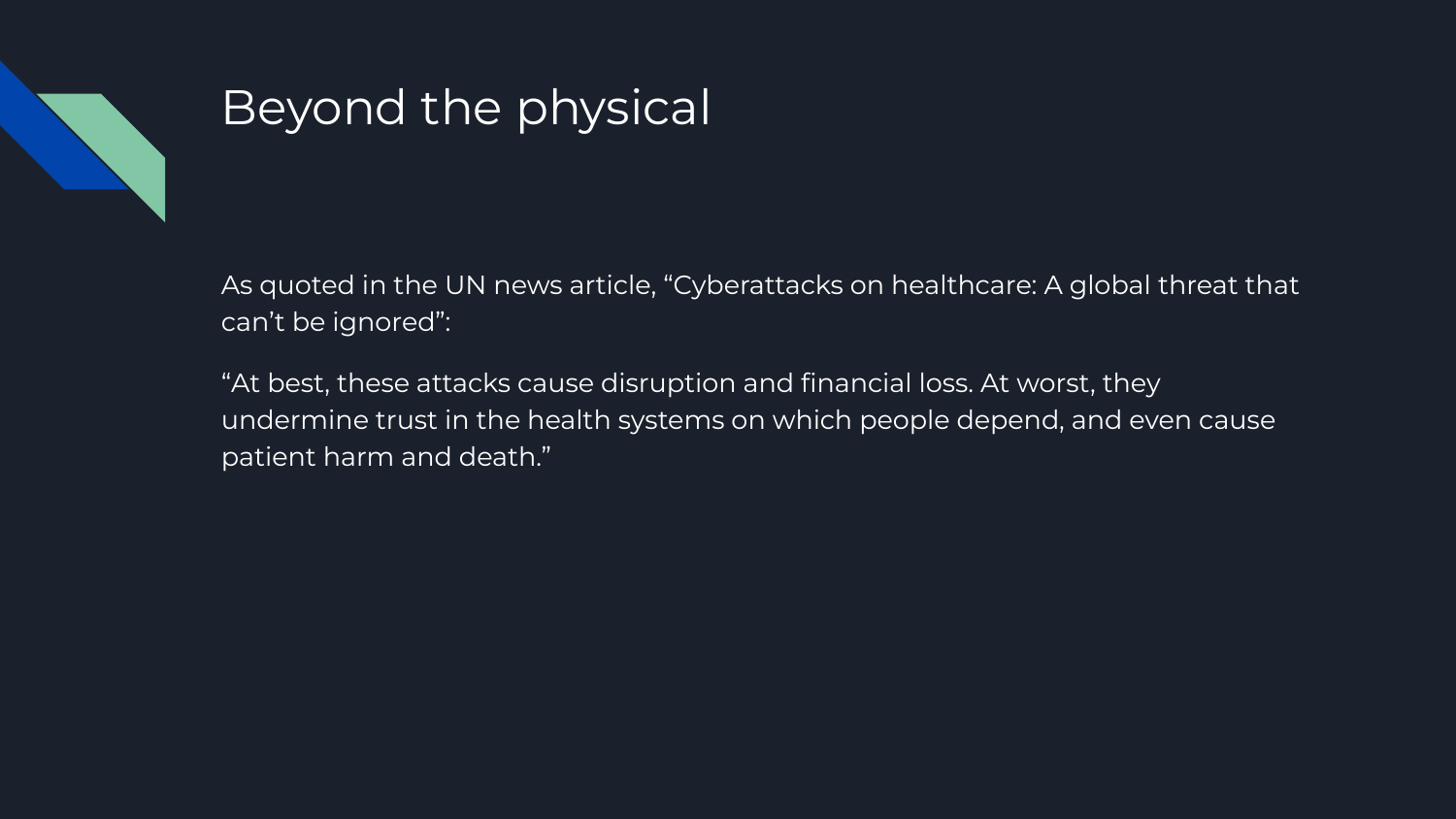

# Beyond the physical
As quoted in the UN news article, “Cyberattacks on healthcare: A global threat that can’t be ignored”:
“At best, these attacks cause disruption and financial loss. At worst, they undermine trust in the health systems on which people depend, and even cause patient harm and death.”